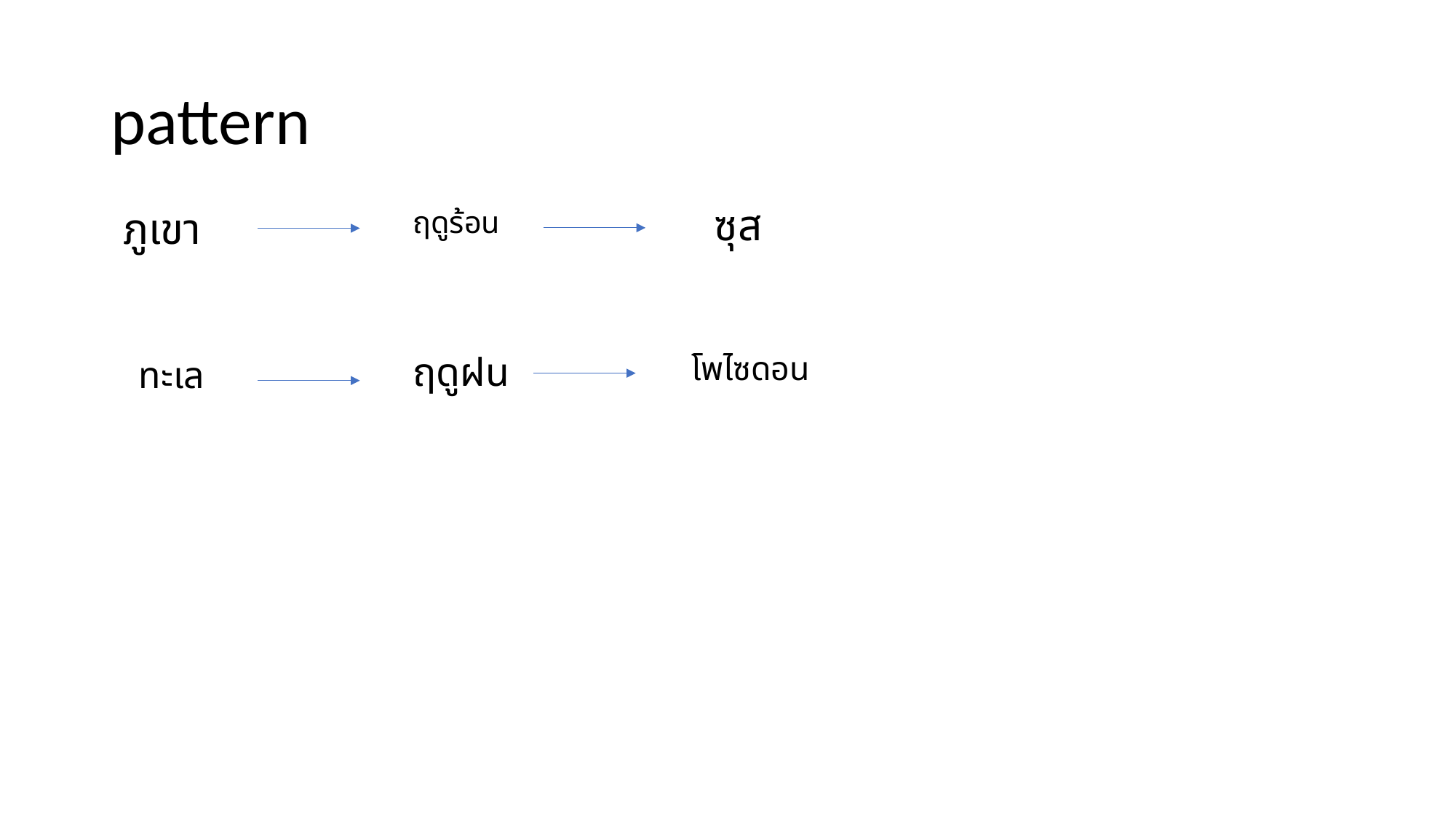

# pattern
ซุส
ภูเขา
ฤดูร้อน
โพไซดอน
ฤดูฝน
ทะเล